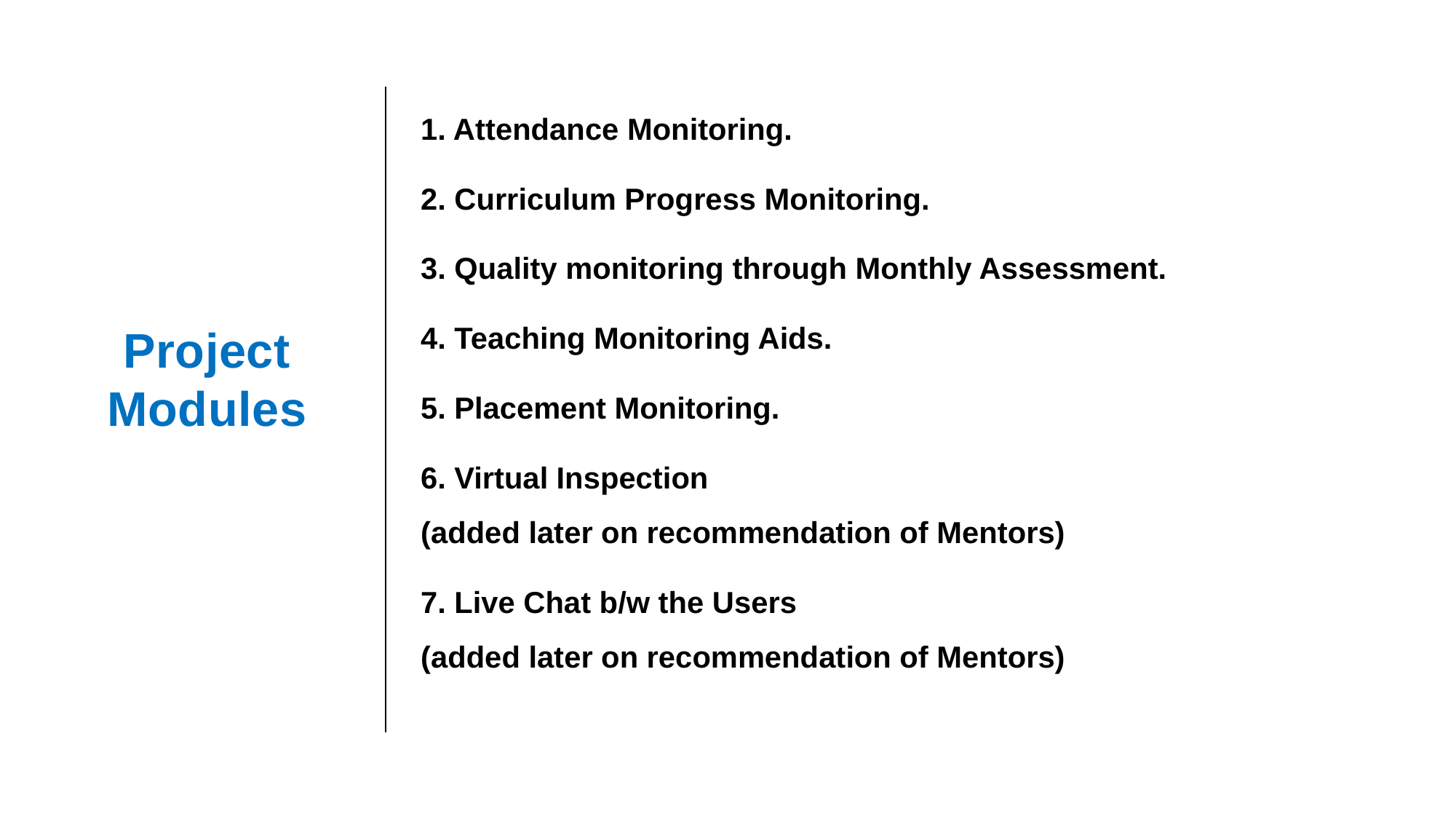

1. Attendance Monitoring.
2. Curriculum Progress Monitoring.
3. Quality monitoring through Monthly Assessment.
4. Teaching Monitoring Aids.
5. Placement Monitoring.
6. Virtual Inspection
(added later on recommendation of Mentors)
7. Live Chat b/w the Users
(added later on recommendation of Mentors)
# Project Modules